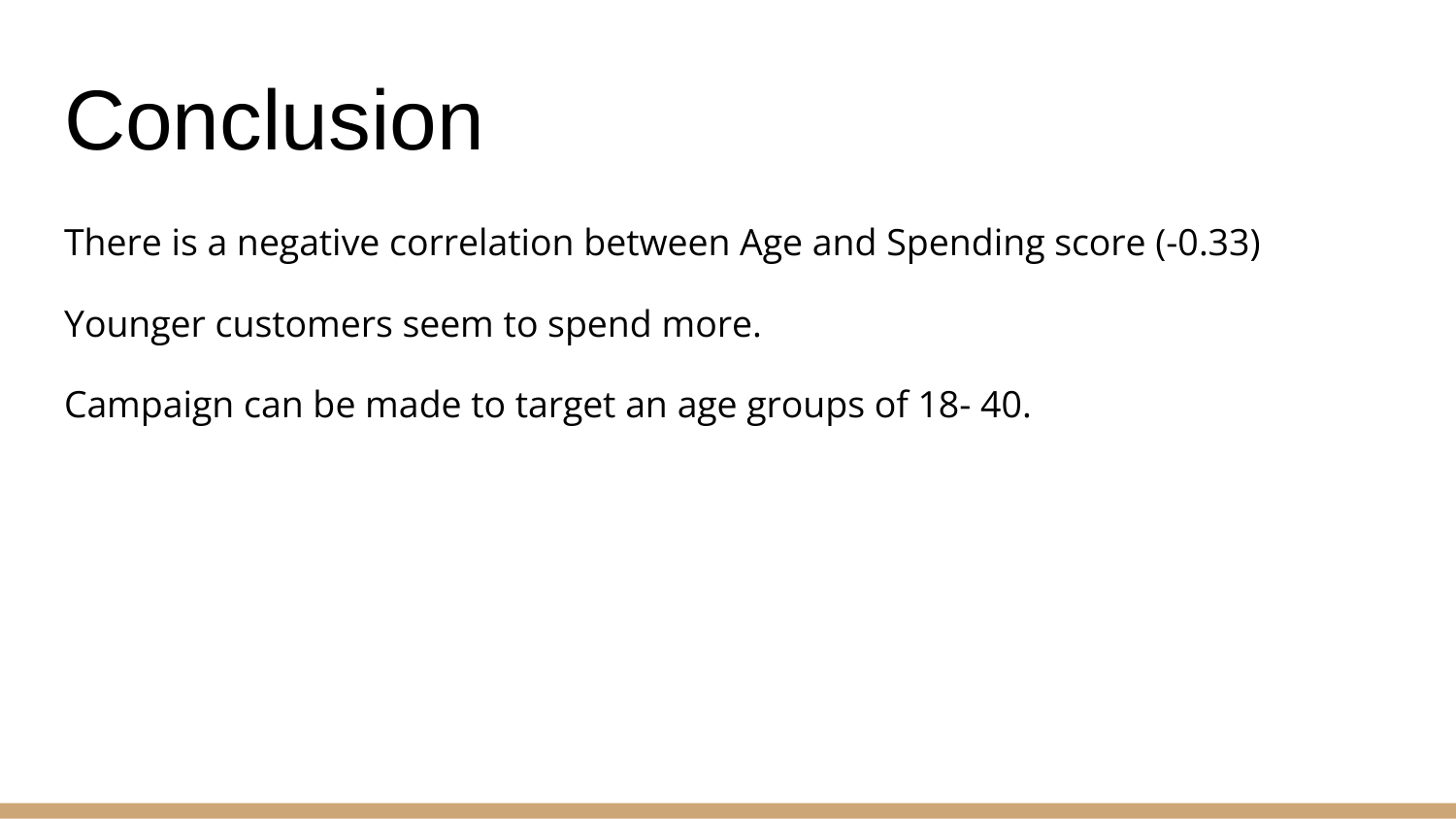

# Conclusion
There is a negative correlation between Age and Spending score (-0.33)
Younger customers seem to spend more.
Campaign can be made to target an age groups of 18- 40.